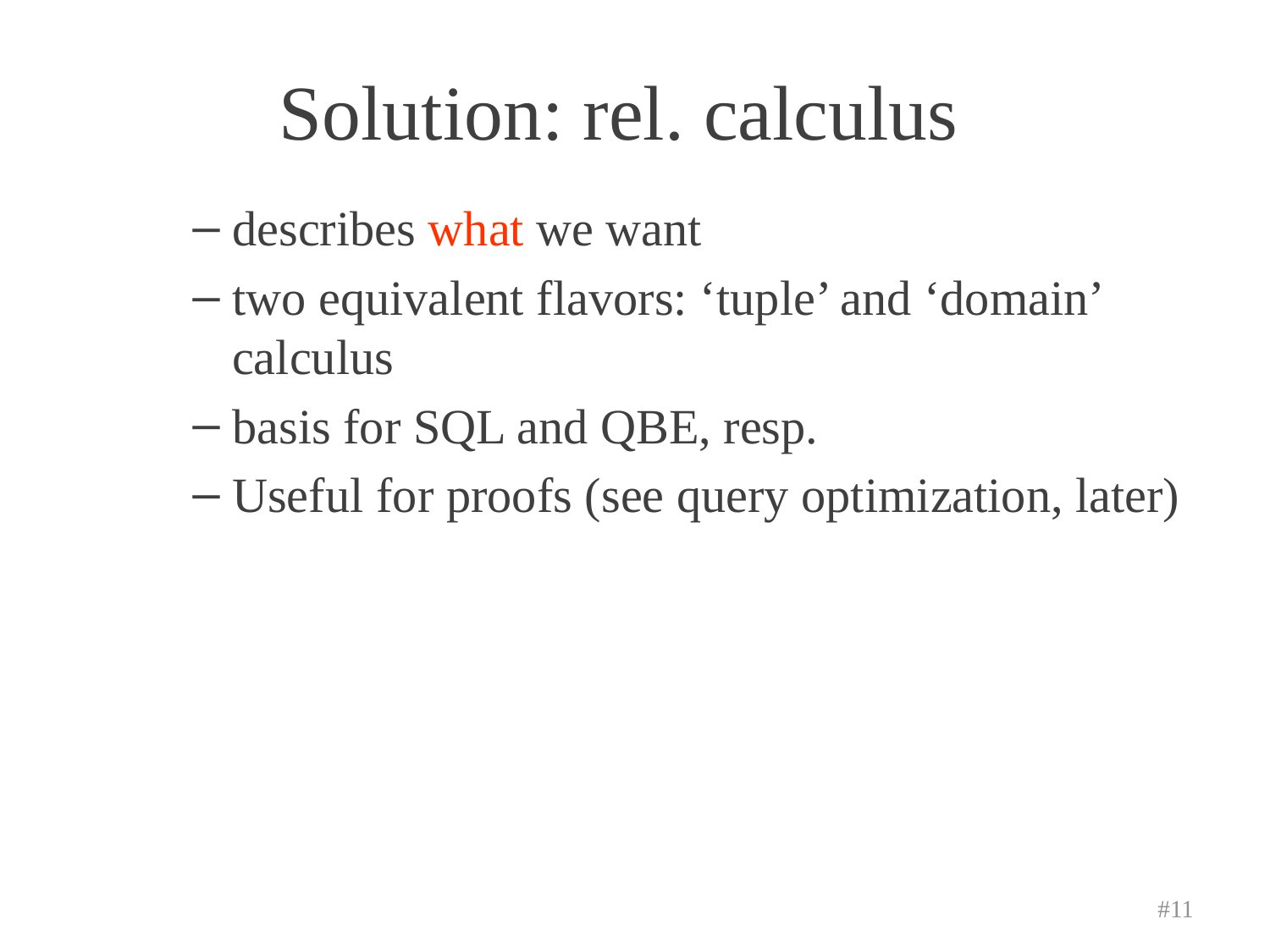

# Solution: rel. calculus
describes what we want
two equivalent flavors: ‘tuple’ and ‘domain’ calculus
basis for SQL and QBE, resp.
Useful for proofs (see query optimization, later)

#11